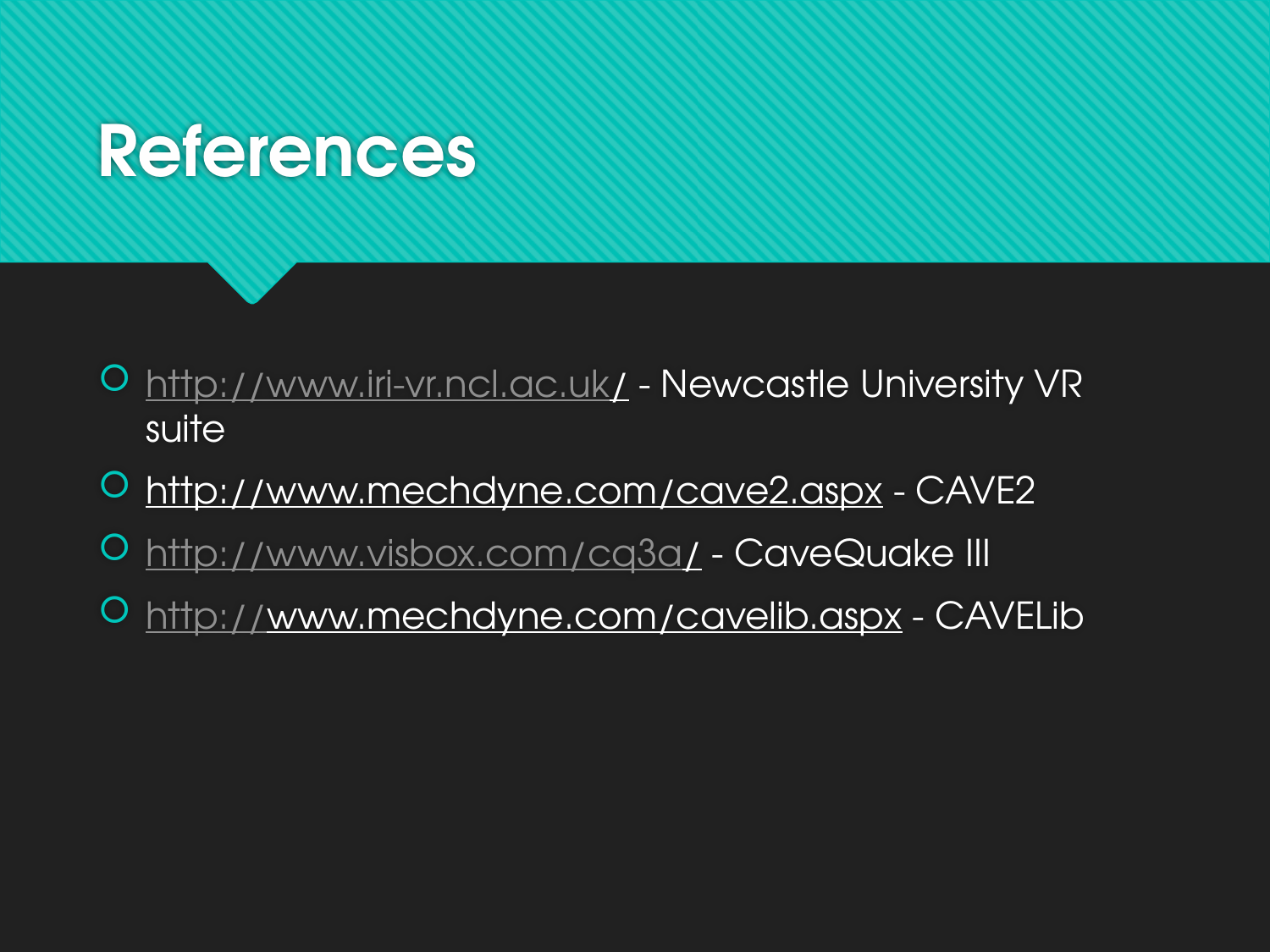

# References
http://www.iri-vr.ncl.ac.uk/ - Newcastle University VR suite
http://www.mechdyne.com/cave2.aspx - CAVE2
http://www.visbox.com/cq3a/ - CaveQuake III
http://www.mechdyne.com/cavelib.aspx - CAVELib